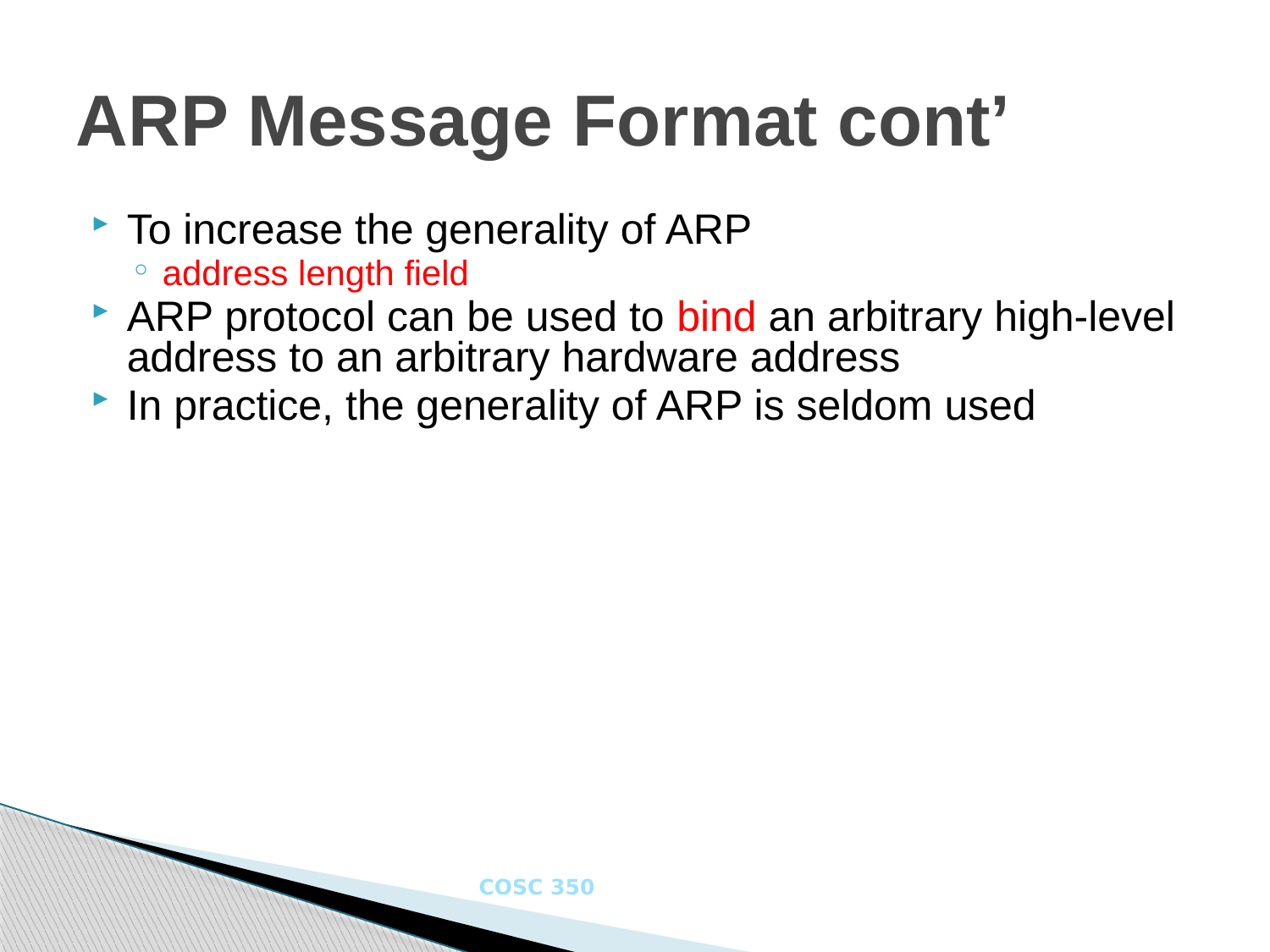

# ARP Message Format cont’
To increase the generality of ARP
address length field
ARP protocol can be used to bind an arbitrary high-level address to an arbitrary hardware address
In practice, the generality of ARP is seldom used